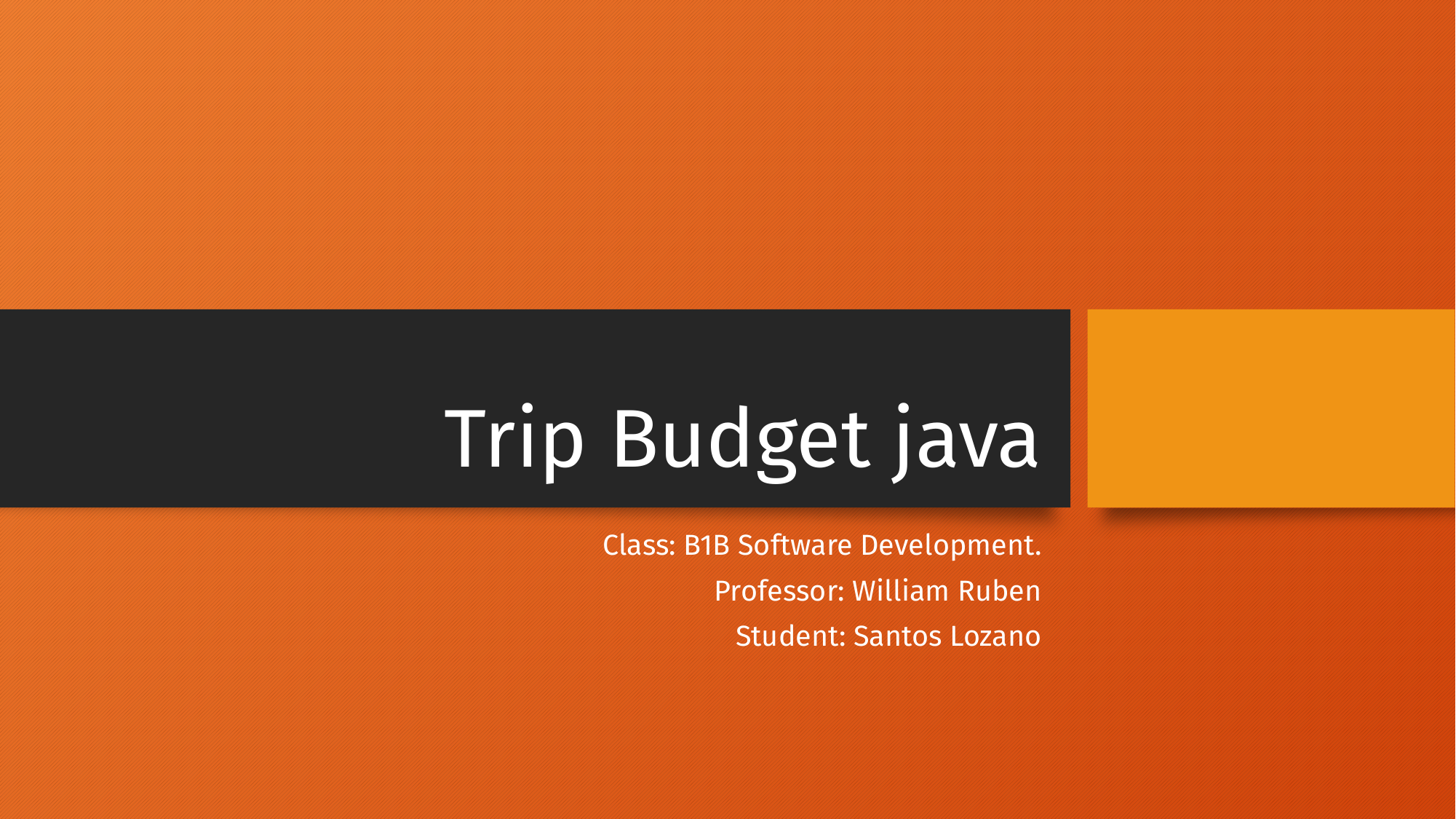

# Trip Budget java
Class: B1B Software Development.
Professor: William Ruben
Student: Santos Lozano